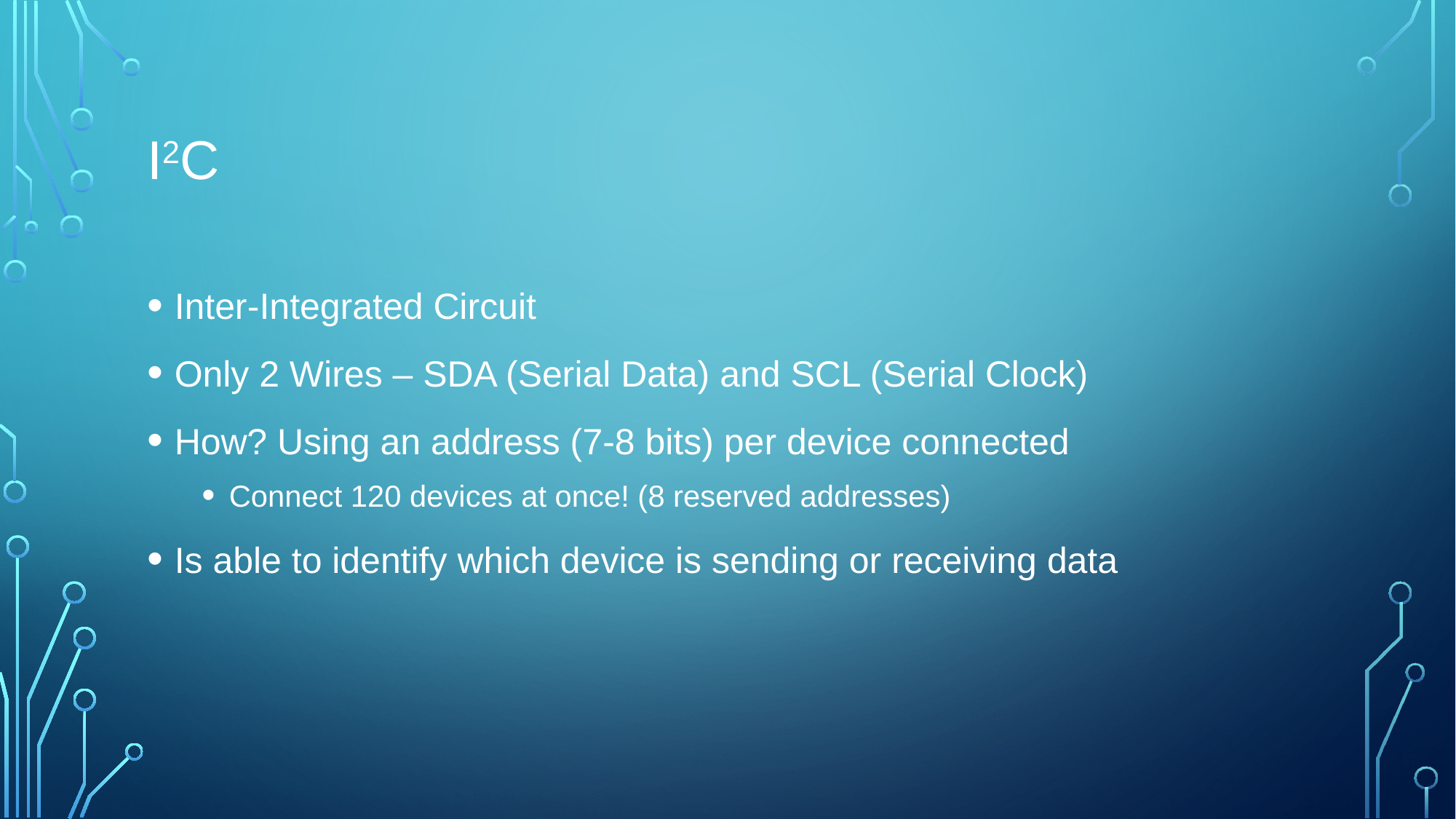

# I2C
Inter-Integrated Circuit
Only 2 Wires – SDA (Serial Data) and SCL (Serial Clock)
How? Using an address (7-8 bits) per device connected
Connect 120 devices at once! (8 reserved addresses)
Is able to identify which device is sending or receiving data